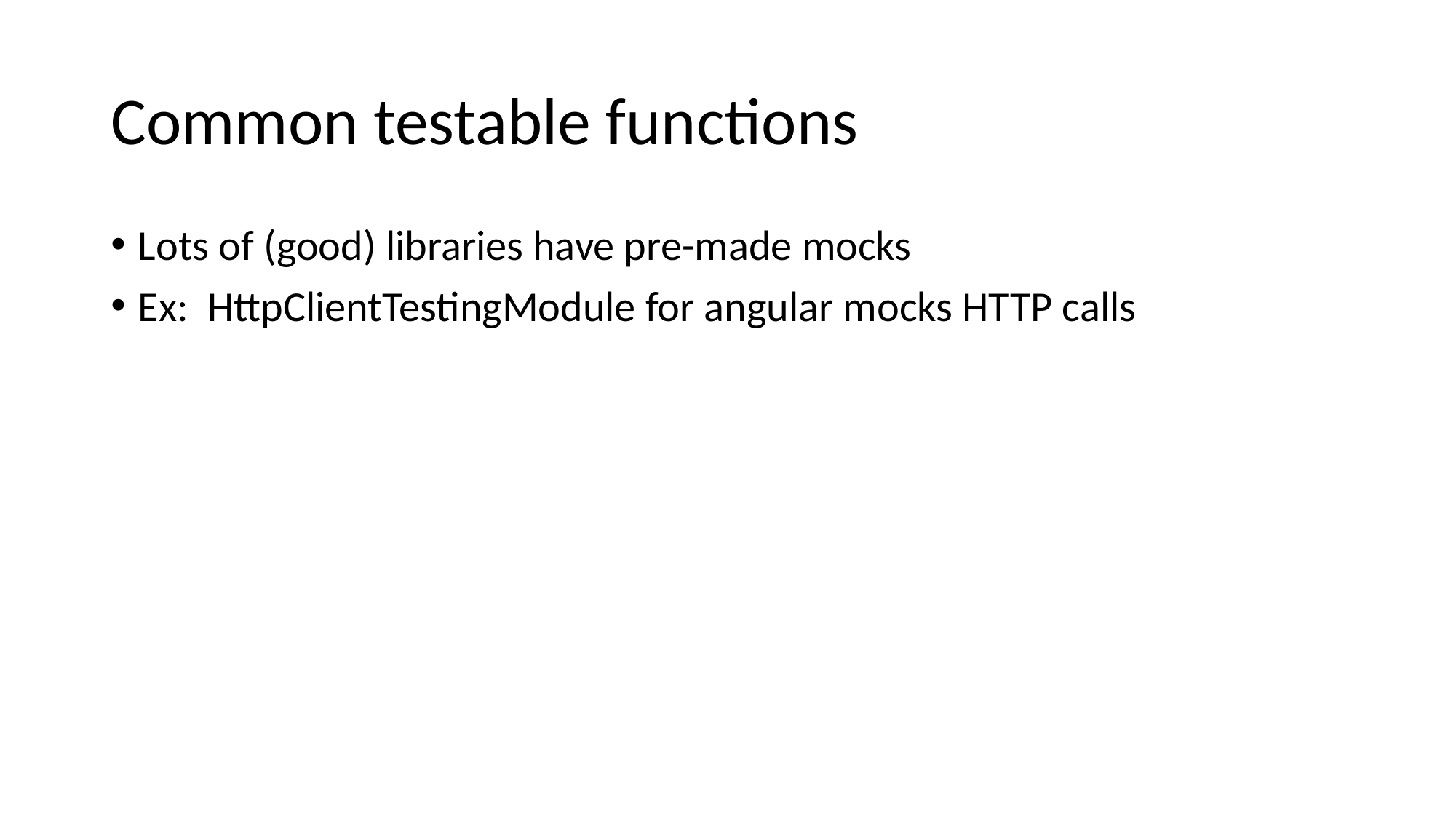

# Common testable functions
Lots of (good) libraries have pre-made mocks
Ex:  HttpClientTestingModule for angular mocks HTTP calls